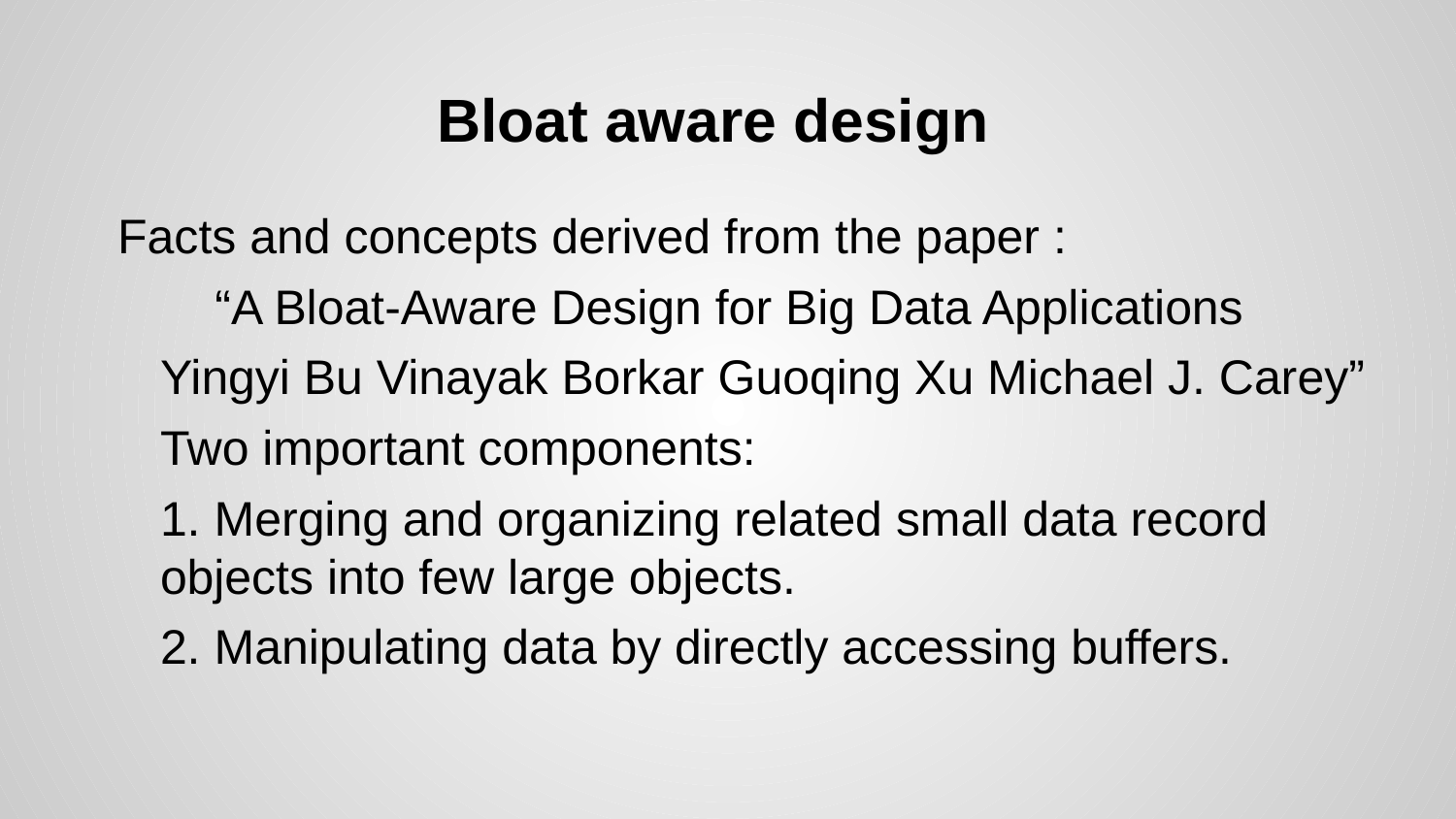

# Bloat aware design
Facts and concepts derived from the paper :
“A Bloat-Aware Design for Big Data Applications
Yingyi Bu Vinayak Borkar Guoqing Xu Michael J. Carey”
Two important components:
1. Merging and organizing related small data record objects into few large objects.
2. Manipulating data by directly accessing buffers.